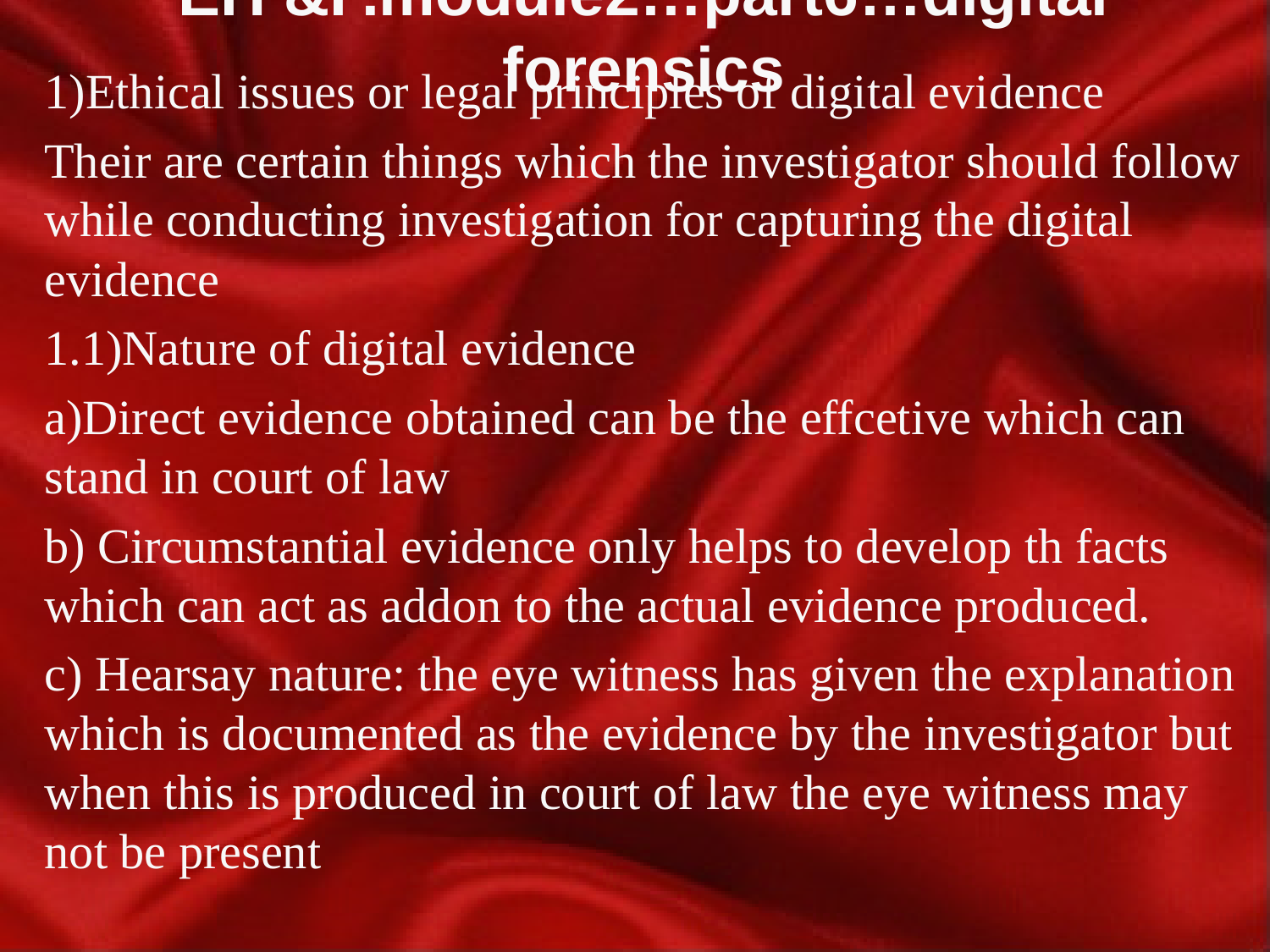

# EH &F.module2…part6…digital forensics
1)Ethical issues or legal principles of digital evidence
Their are certain things which the investigator should follow while conducting investigation for capturing the digital evidence
1.1)Nature of digital evidence
a)Direct evidence obtained can be the effcetive which can stand in court of law
b) Circumstantial evidence only helps to develop th facts which can act as addon to the actual evidence produced.
c) Hearsay nature: the eye witness has given the explanation which is documented as the evidence by the investigator but when this is produced in court of law the eye witness may not be present